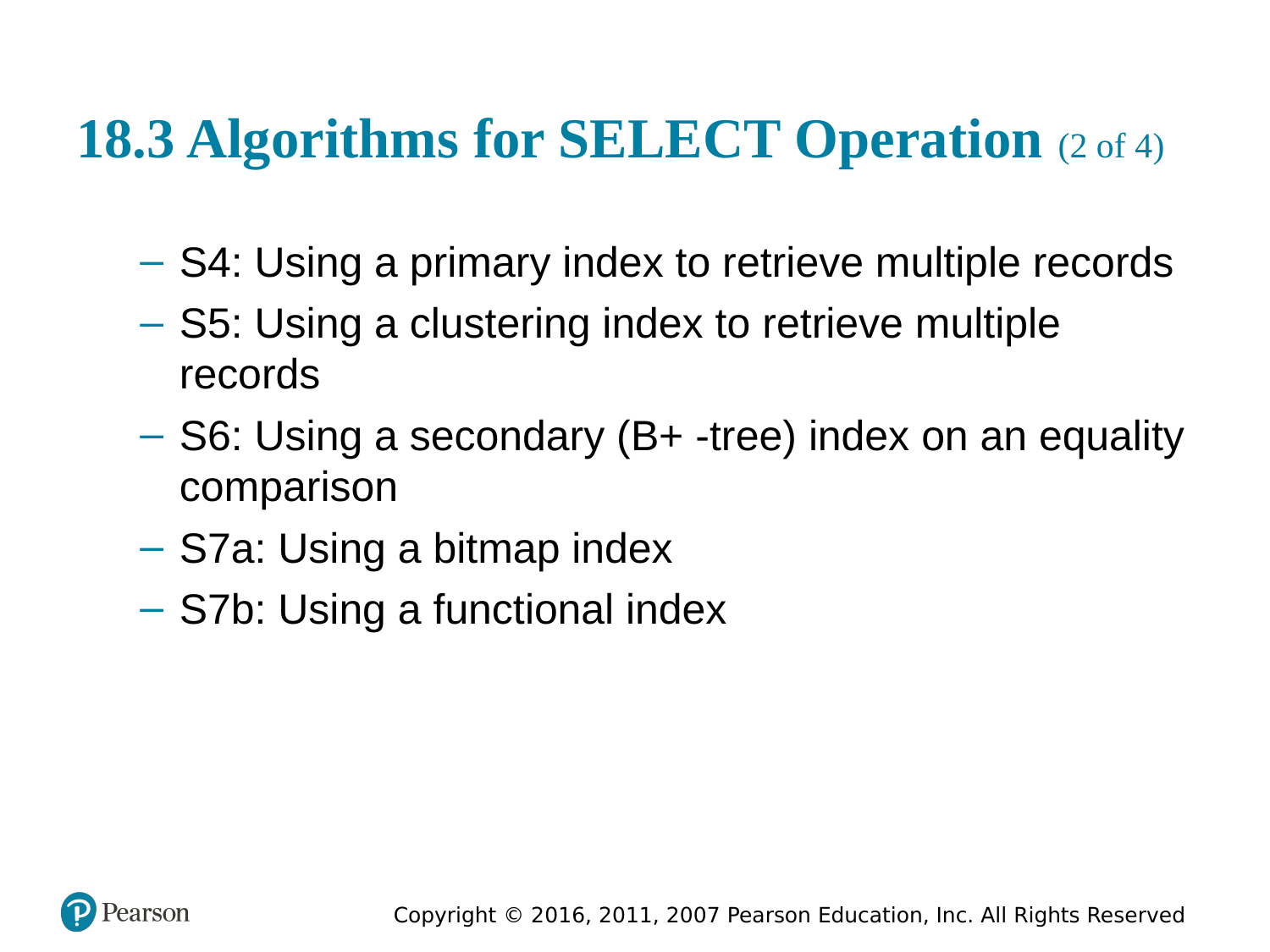

# 18.3 Algorithms for SELECT Operation (2 of 4)
S4: Using a primary index to retrieve multiple records
S5: Using a clustering index to retrieve multiple records
S6: Using a secondary (B+ -tree) index on an equality comparison
S7a: Using a bitmap index
S7b: Using a functional index